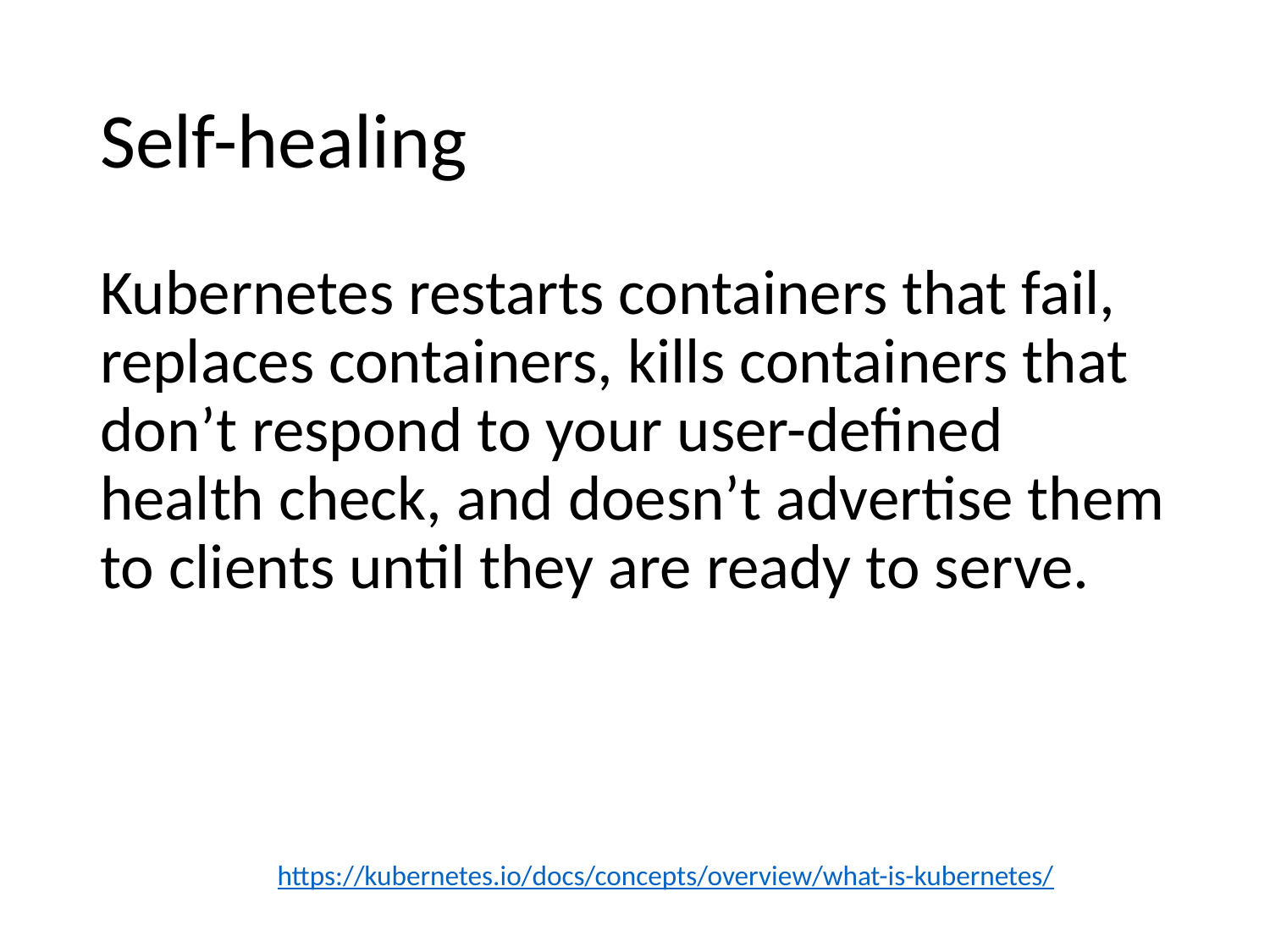

# Self-healing
Kubernetes restarts containers that fail, replaces containers, kills containers that don’t respond to your user-defined health check, and doesn’t advertise them to clients until they are ready to serve.
https://kubernetes.io/docs/concepts/overview/what-is-kubernetes/